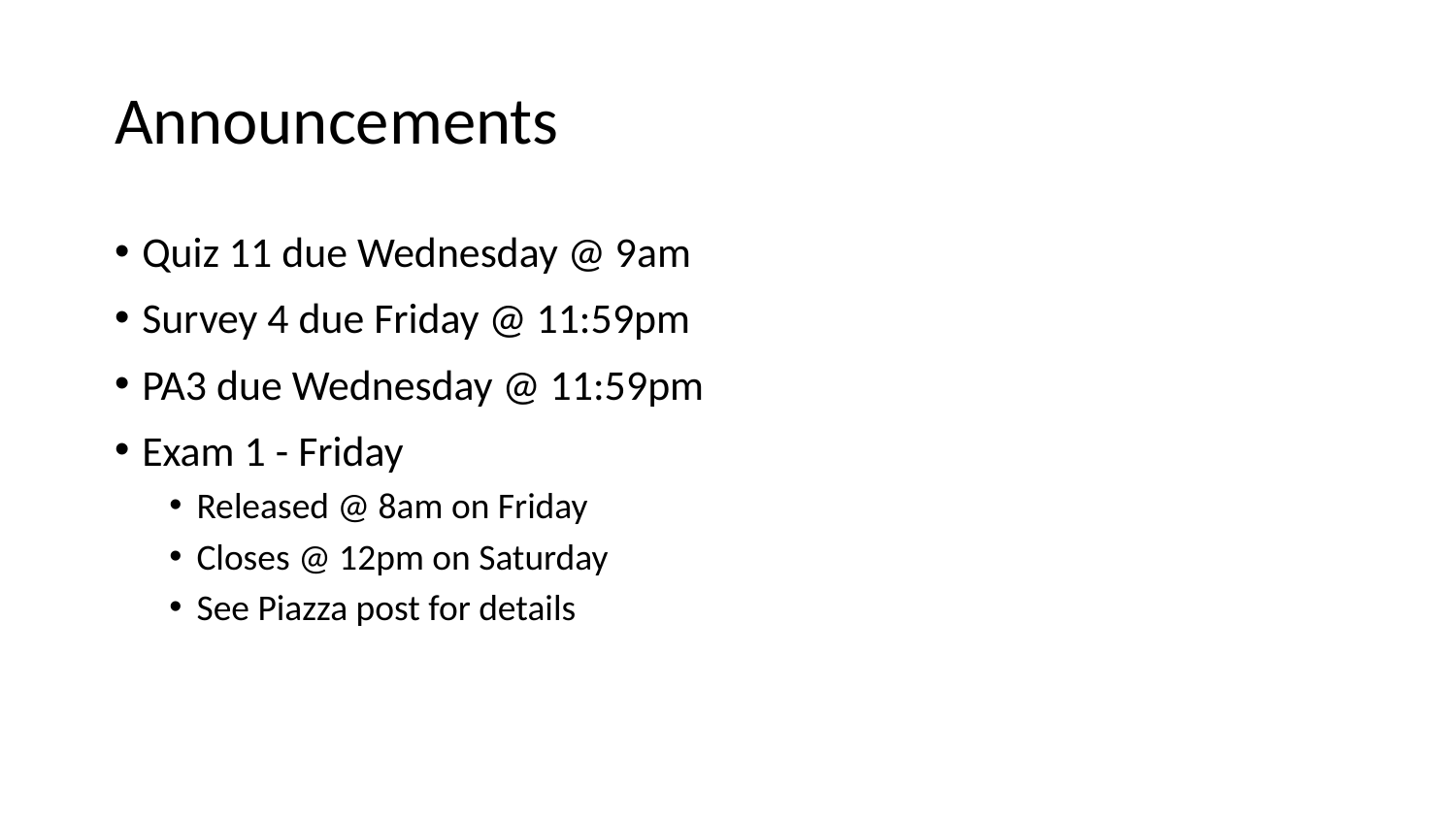

# Announcements
Quiz 11 due Wednesday @ 9am
Survey 4 due Friday @ 11:59pm
PA3 due Wednesday @ 11:59pm
Exam 1 - Friday
Released @ 8am on Friday
Closes @ 12pm on Saturday
See Piazza post for details